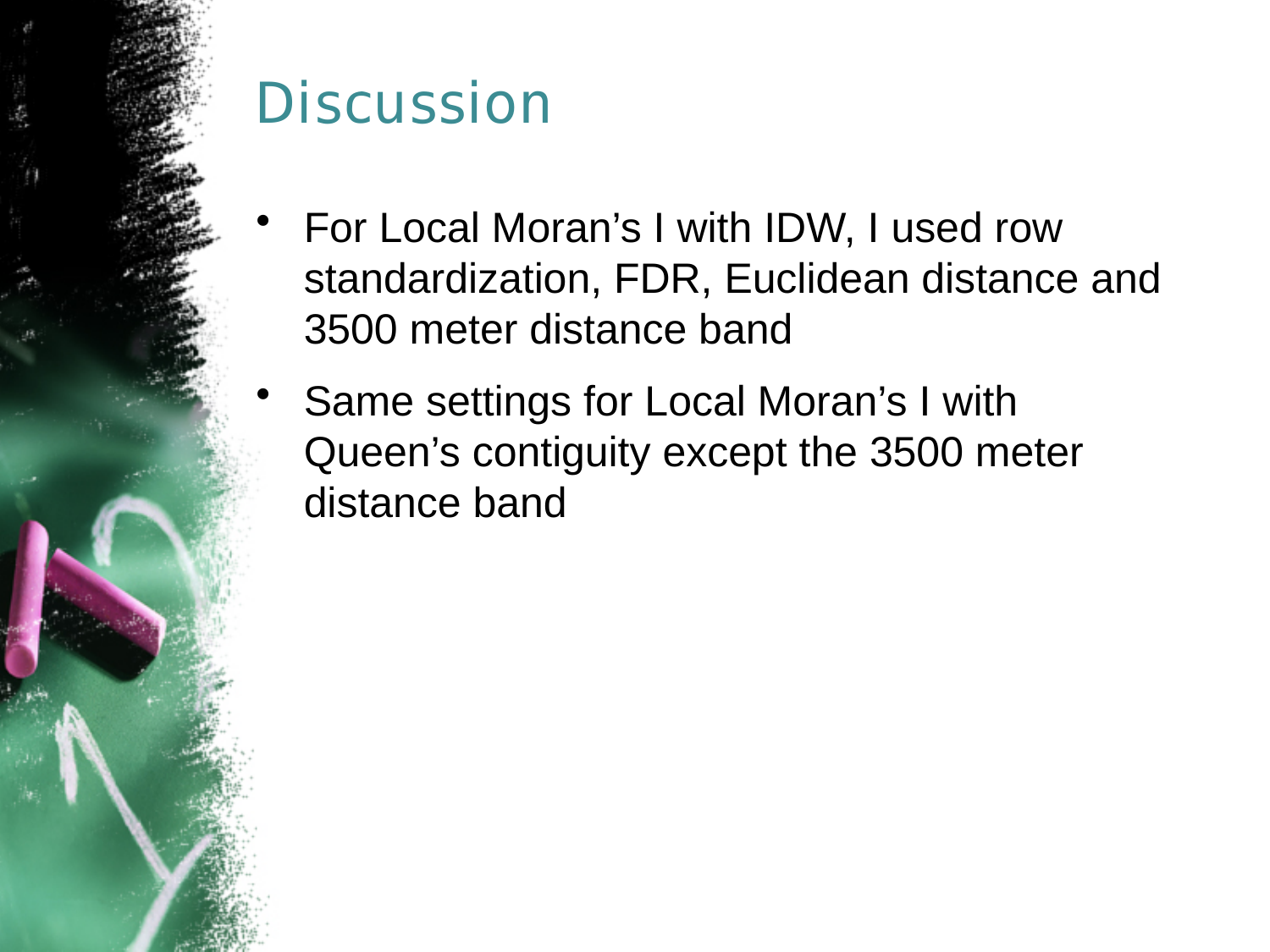

# Discussion
For Local Moran’s I with IDW, I used row standardization, FDR, Euclidean distance and 3500 meter distance band
Same settings for Local Moran’s I with Queen’s contiguity except the 3500 meter distance band